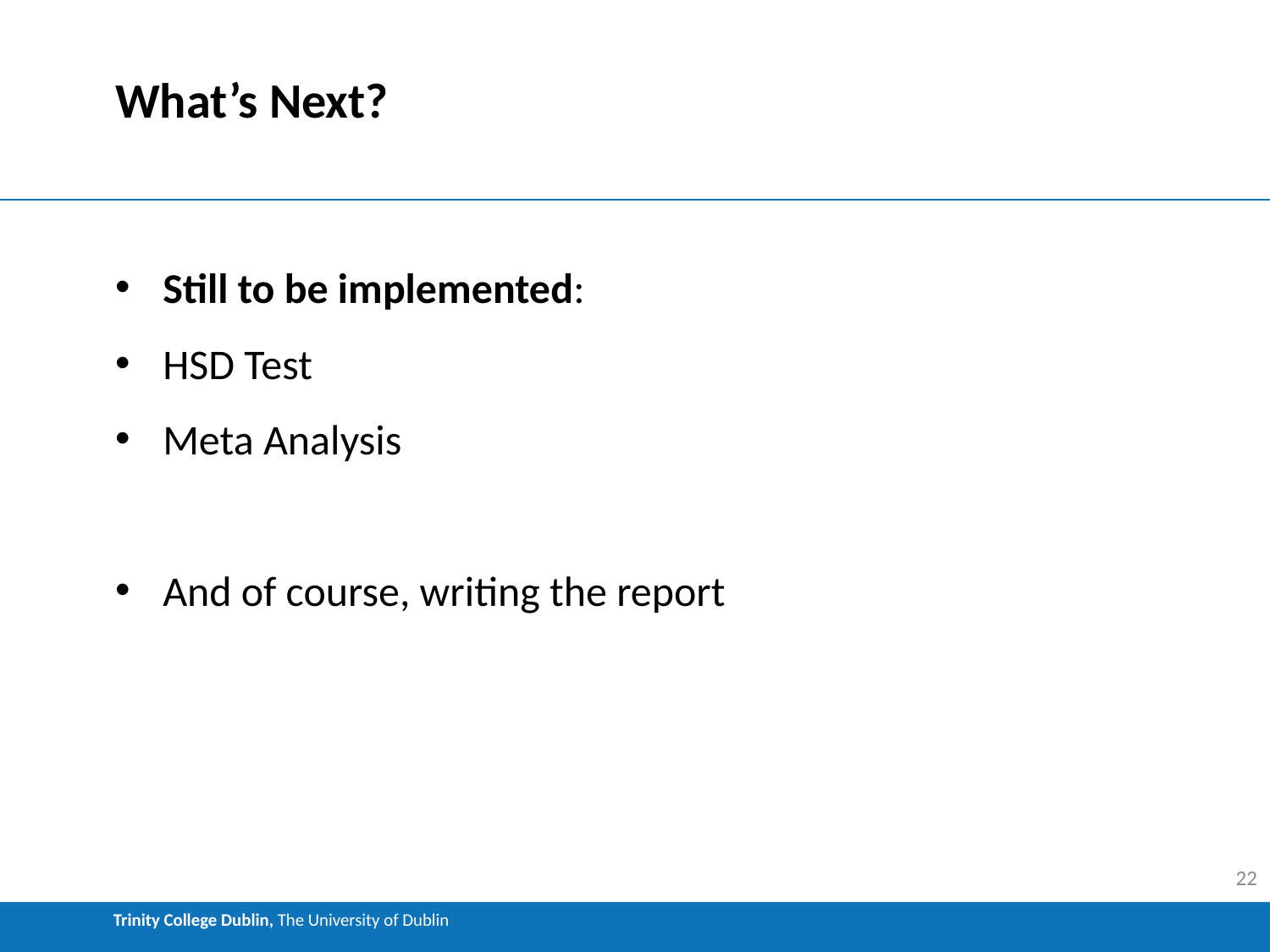

# What’s Next?

Still to be implemented:
HSD Test
Meta Analysis

And of course, writing the report

22